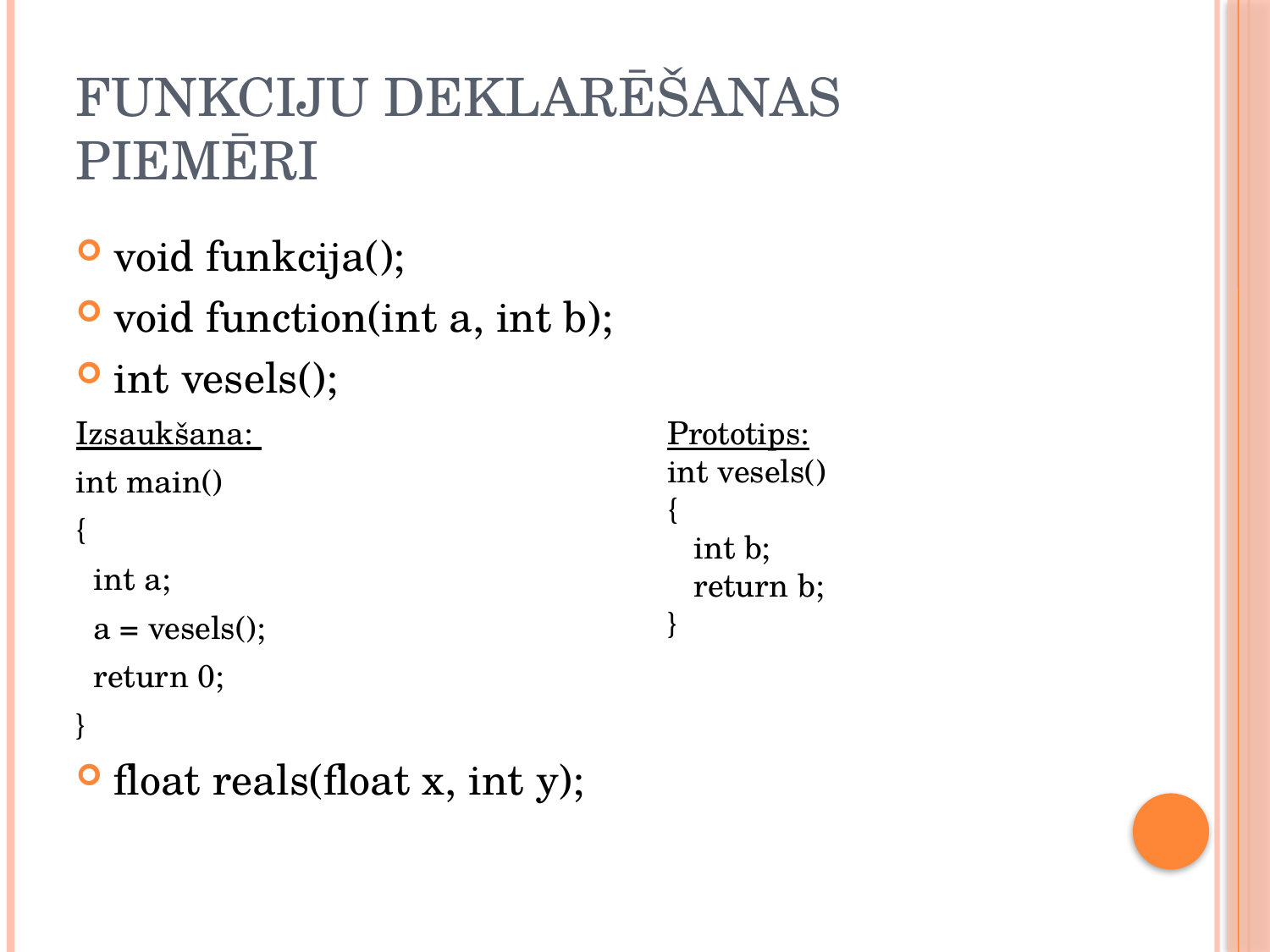

# Funkciju deklarēšanas piemēri
void funkcija();
void function(int a, int b);
int vesels();
Izsaukšana:
int main()
{
  int a;
  a = vesels();
  return 0;
}
float reals(float x, int y);

Prototips:
int vesels()
{
   int b;
   return b;
}